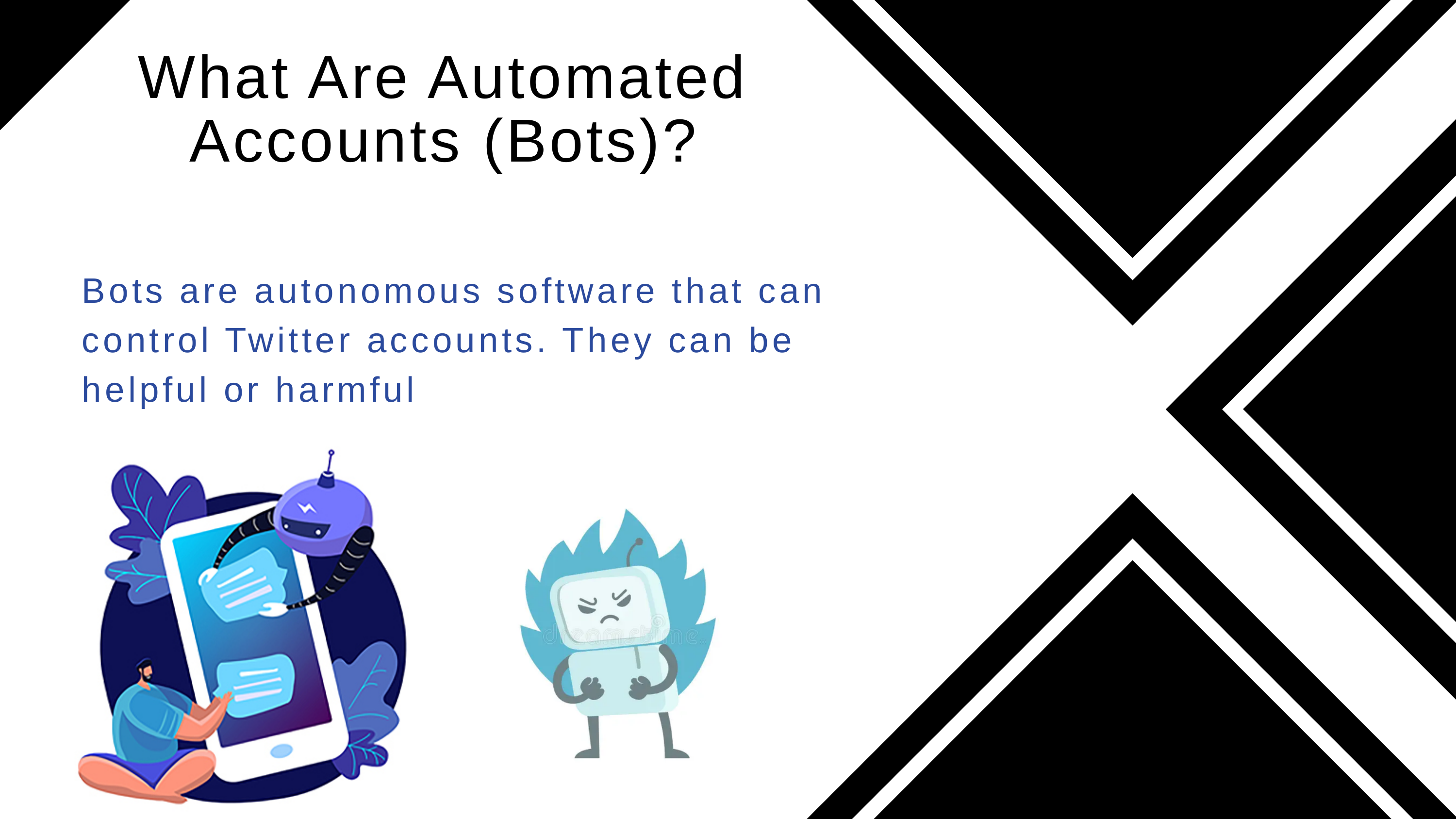

What Are Automated Accounts (Bots)?

Bots are autonomous software that can control Twitter accounts. They can be helpful or harmful